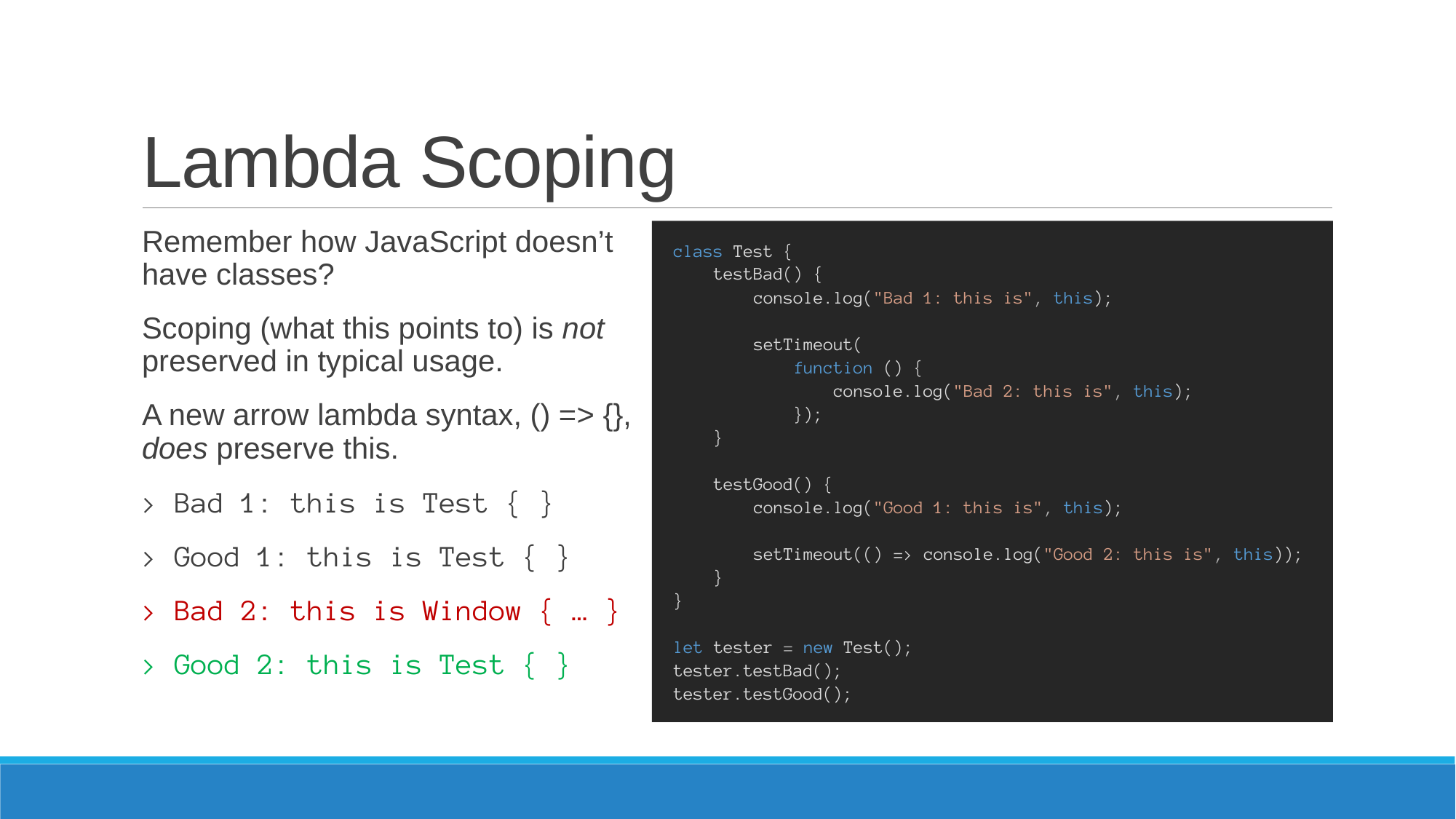

# Lambda Scoping
Remember how JavaScript doesn’t have classes?
Scoping (what this points to) is not preserved in typical usage.
A new arrow lambda syntax, () => {}, does preserve this.
> Bad 1: this is Test { }
> Good 1: this is Test { }
> Bad 2: this is Window { … }
> Good 2: this is Test { }
class Test {
    testBad() {
        console.log("Bad 1: this is", this);

        setTimeout(
            function () {
                console.log("Bad 2: this is", this);
            });
    }

    testGood() {
        console.log("Good 1: this is", this);

        setTimeout(() => console.log("Good 2: this is", this));
    }
}

let tester = new Test();
tester.testBad();
tester.testGood();